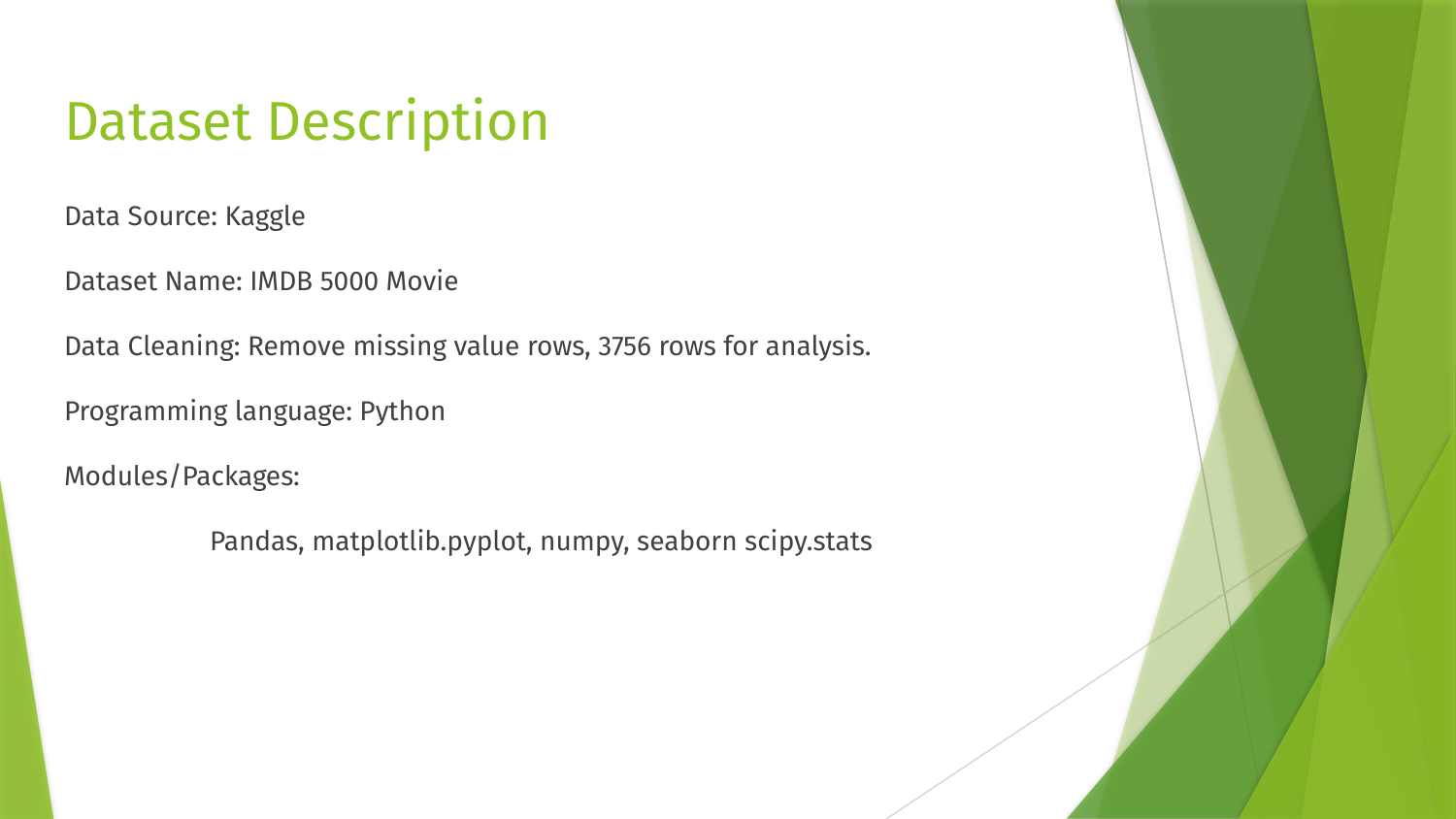

# Dataset Description
Data Source: Kaggle
Dataset Name: IMDB 5000 Movie
Data Cleaning: Remove missing value rows, 3756 rows for analysis.
Programming language: Python
Modules/Packages:
	Pandas, matplotlib.pyplot, numpy, seaborn scipy.stats